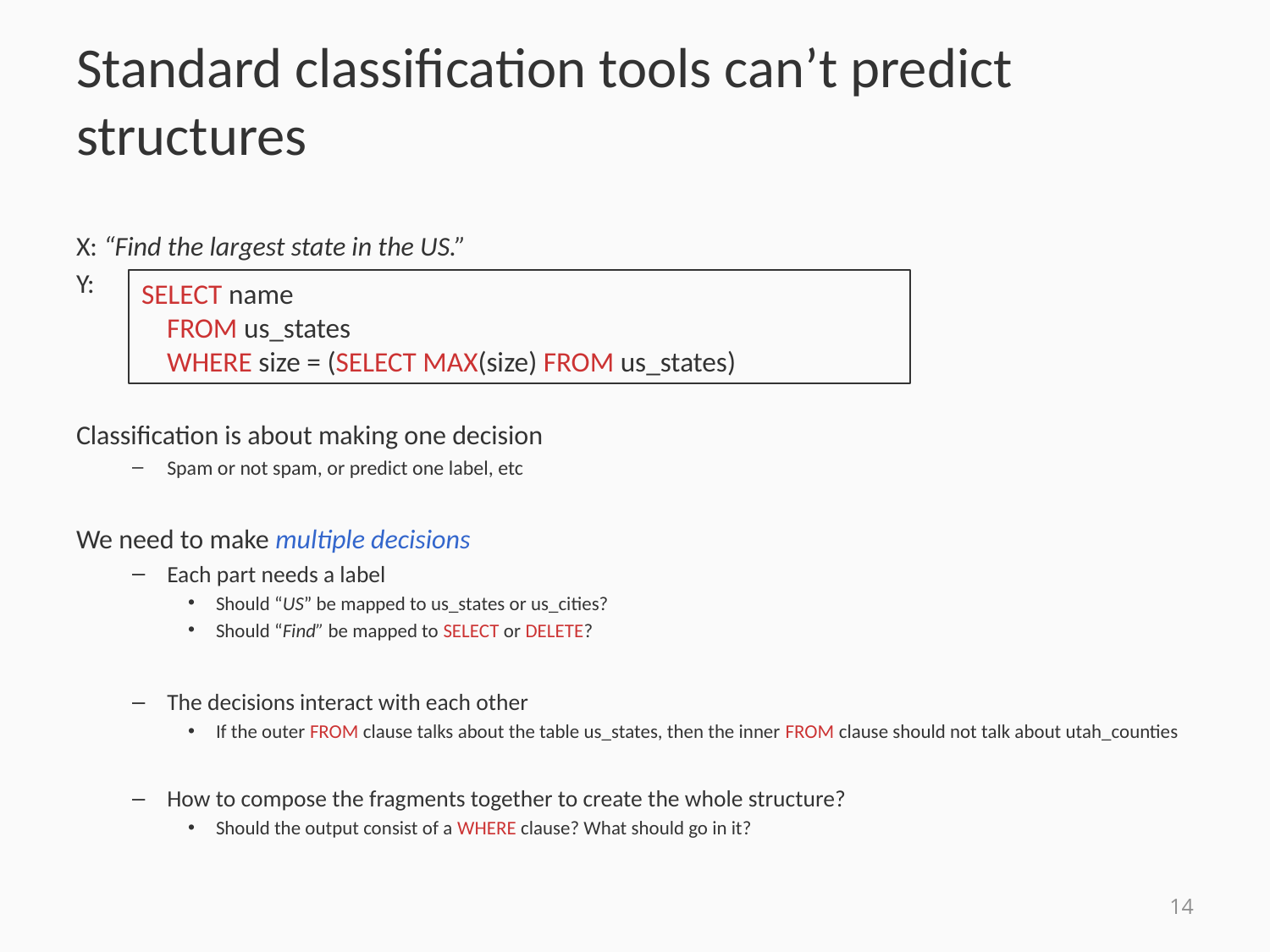

# Standard classification tools can’t predict structures
X: “Find the largest state in the US.”
Y:

Classification is about making one decision
Spam or not spam, or predict one label, etc

We need to make multiple decisions
Each part needs a label
Should “US” be mapped to us_states or us_cities?
Should “Find” be mapped to SELECT or DELETE?

The decisions interact with each other
If the outer FROM clause talks about the table us_states, then the inner FROM clause should not talk about utah_counties

How to compose the fragments together to create the whole structure?
Should the output consist of a WHERE clause? What should go in it?

SELECT name
    FROM us_states
    WHERE size = (SELECT MAX(size) FROM us_states)
14